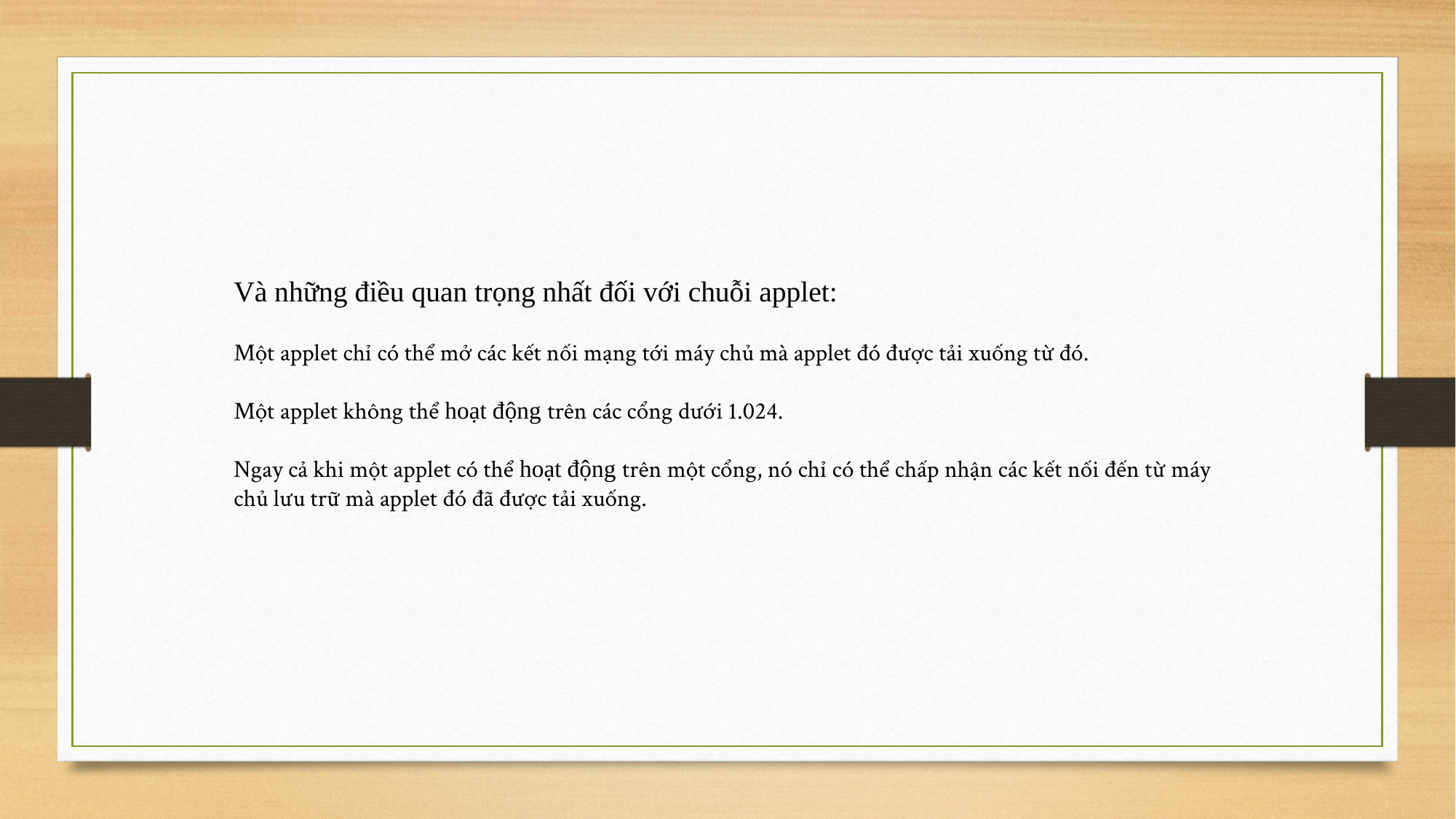

Và những điều quan trọng nhất đối với chuỗi applet:

Một applet chỉ có thể mở các kết nối mạng tới máy chủ mà applet đó được tải xuống từ đó.

Một applet không thể hoạt động trên các cổng dưới 1.024.

Ngay cả khi một applet có thể hoạt động trên một cổng, nó chỉ có thể chấp nhận các kết nối đến từ máy chủ lưu trữ mà applet đó đã được tải xuống.